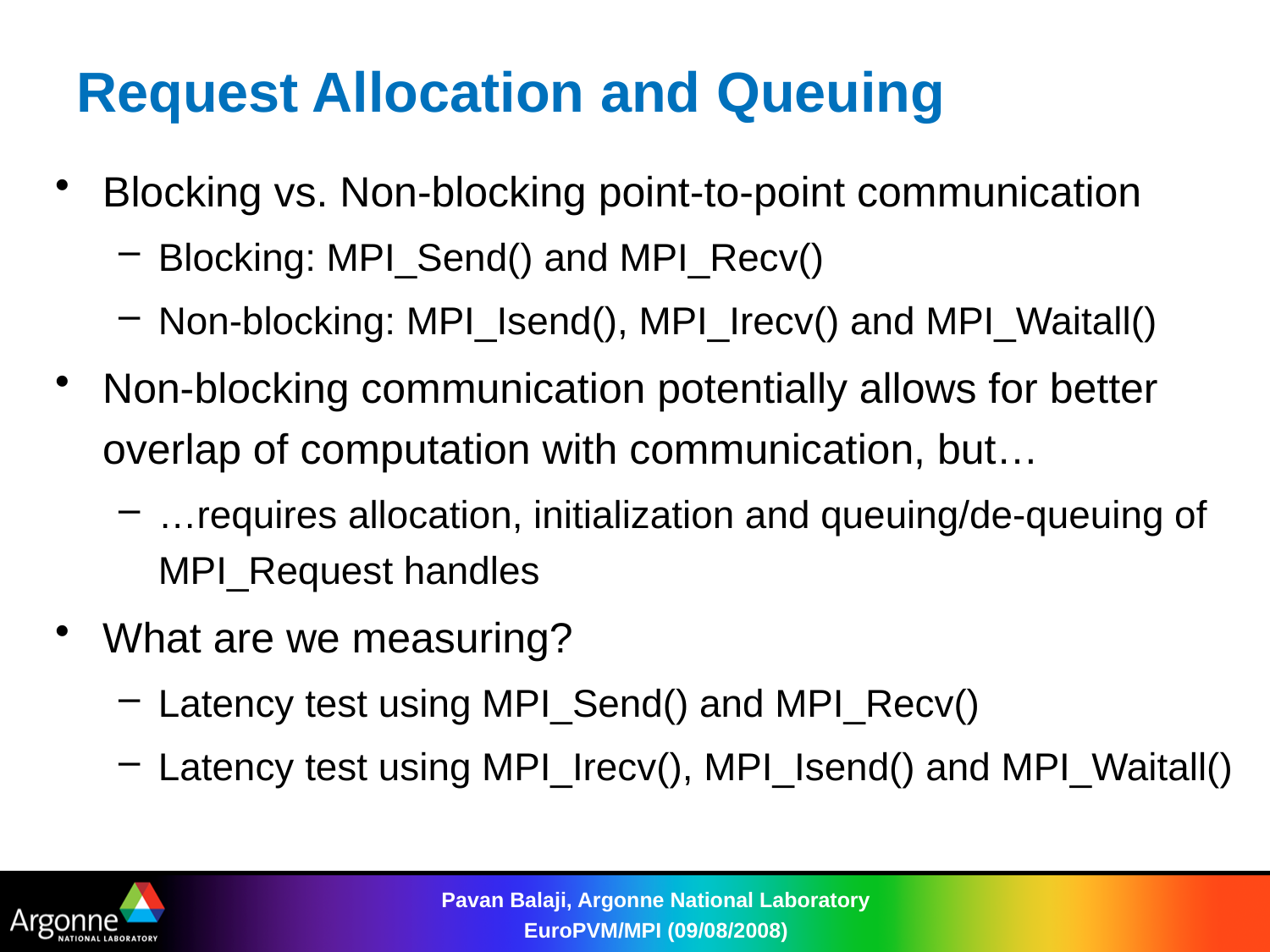

# Request Allocation and Queuing
Blocking vs. Non-blocking point-to-point communication
Blocking: MPI_Send() and MPI_Recv()
Non-blocking: MPI_Isend(), MPI_Irecv() and MPI_Waitall()
Non-blocking communication potentially allows for better overlap of computation with communication, but…
…requires allocation, initialization and queuing/de-queuing of MPI_Request handles
What are we measuring?
Latency test using MPI_Send() and MPI_Recv()
Latency test using MPI_Irecv(), MPI_Isend() and MPI_Waitall()
Pavan Balaji, Argonne National Laboratory EuroPVM/MPI (09/08/2008)